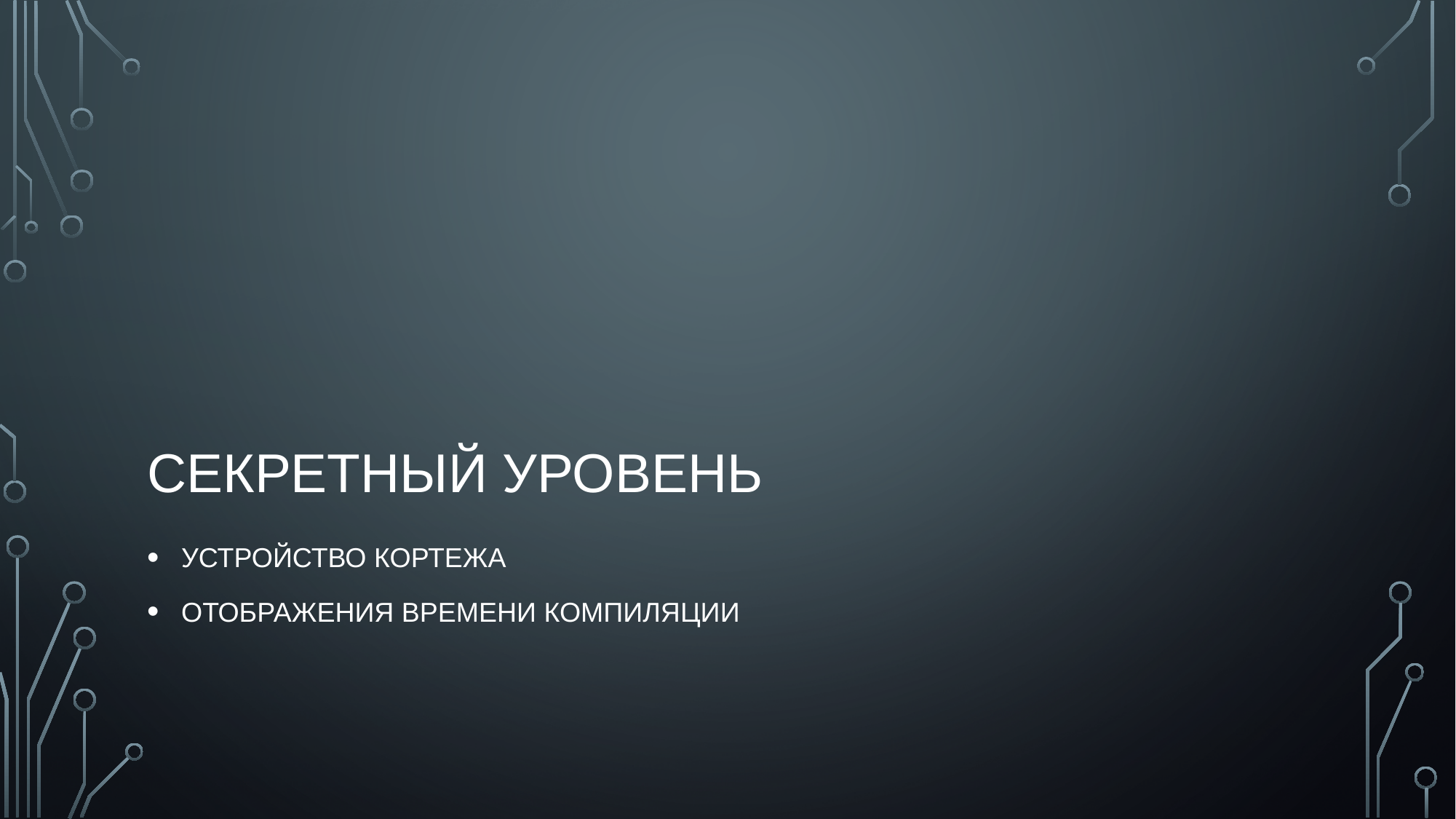

# секретный уровень
устройство кортежа
отображения времени компиляции